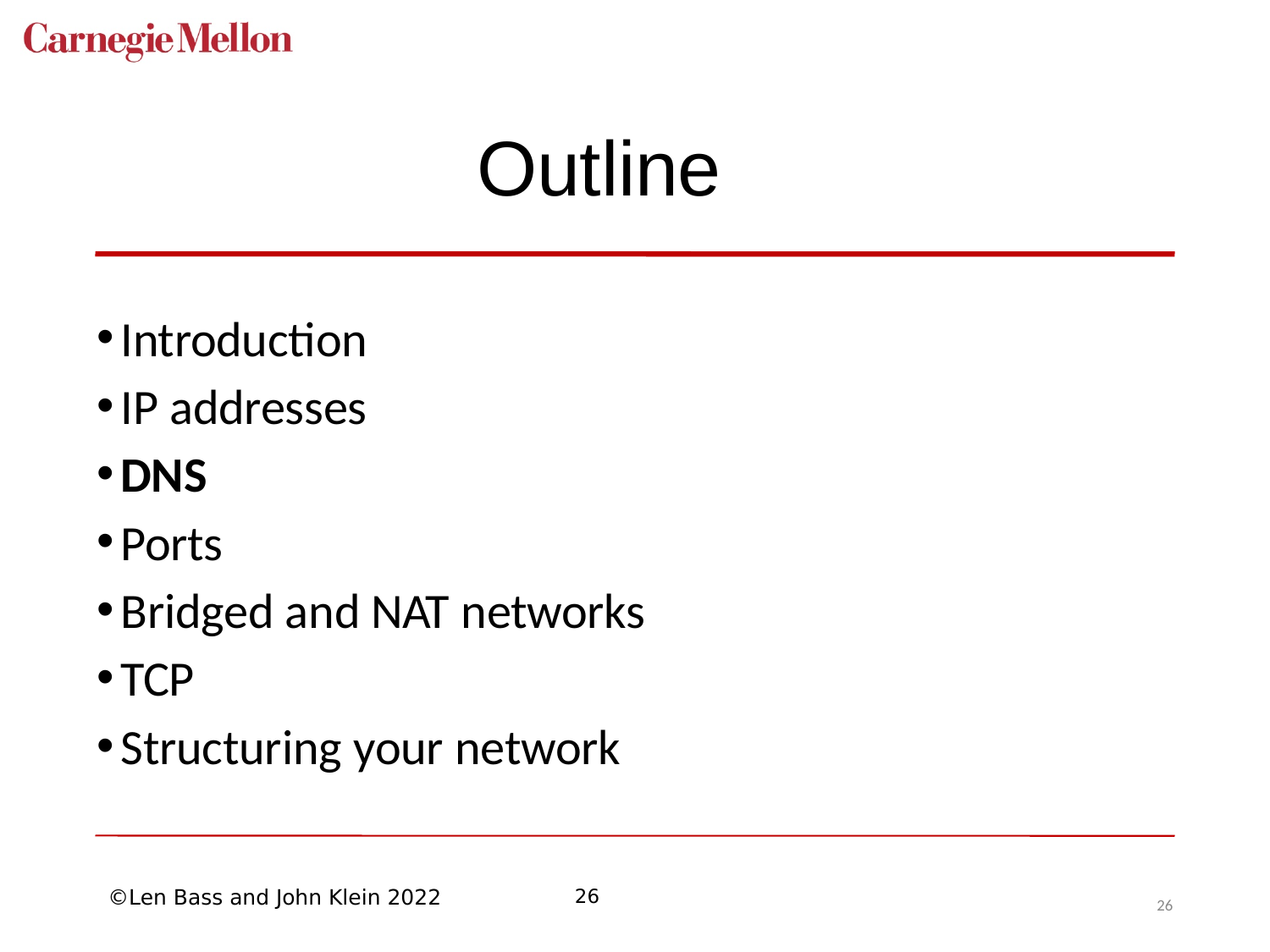

# Outline
Introduction
IP addresses
DNS
Ports
Bridged and NAT networks
TCP
Structuring your network
26